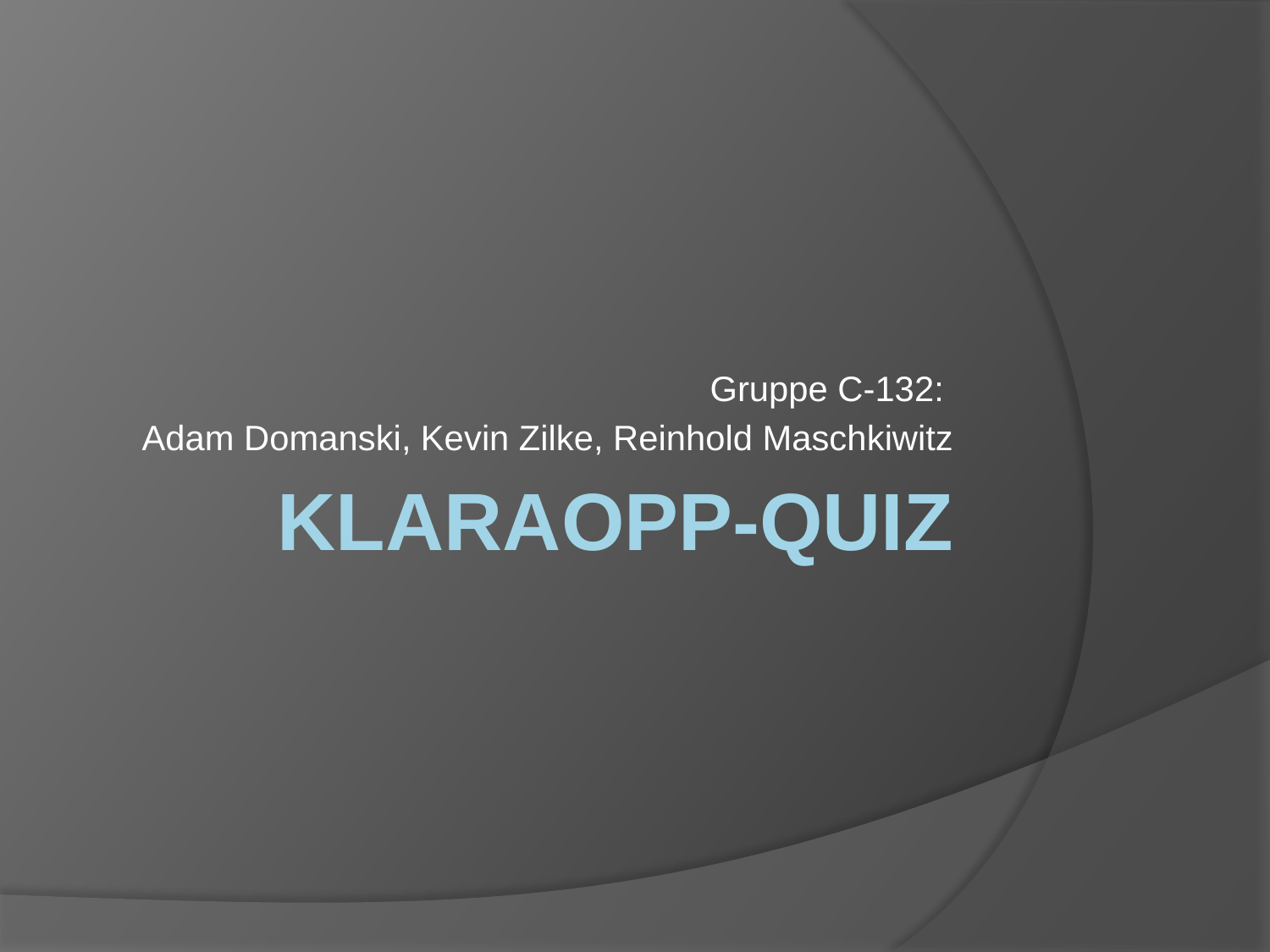

Gruppe C-132:
Adam Domanski, Kevin Zilke, Reinhold Maschkiwitz
# KlaraOpp-Quiz